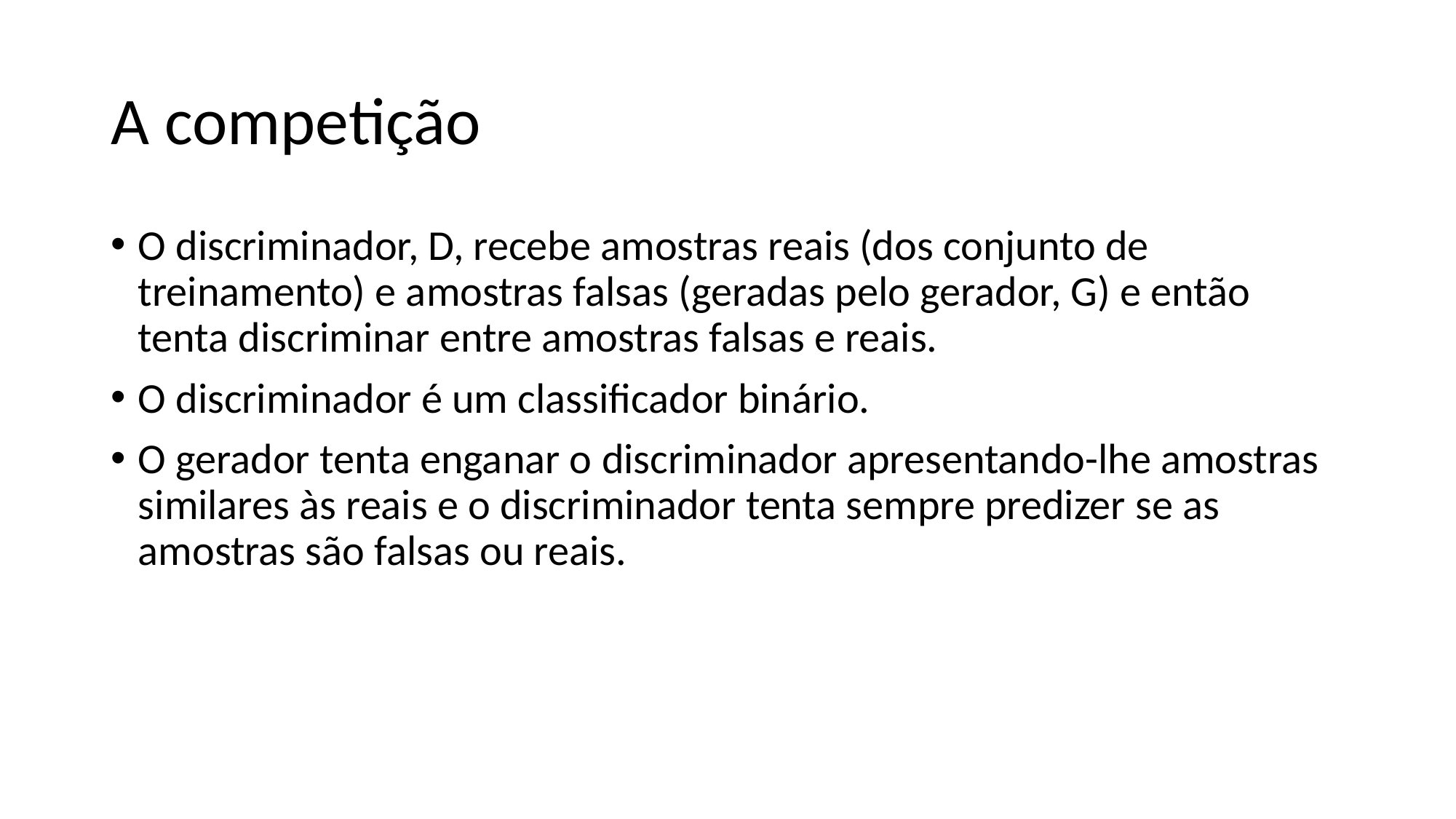

# A competição
O discriminador, D, recebe amostras reais (dos conjunto de treinamento) e amostras falsas (geradas pelo gerador, G) e então tenta discriminar entre amostras falsas e reais.
O discriminador é um classificador binário.
O gerador tenta enganar o discriminador apresentando-lhe amostras similares às reais e o discriminador tenta sempre predizer se as amostras são falsas ou reais.